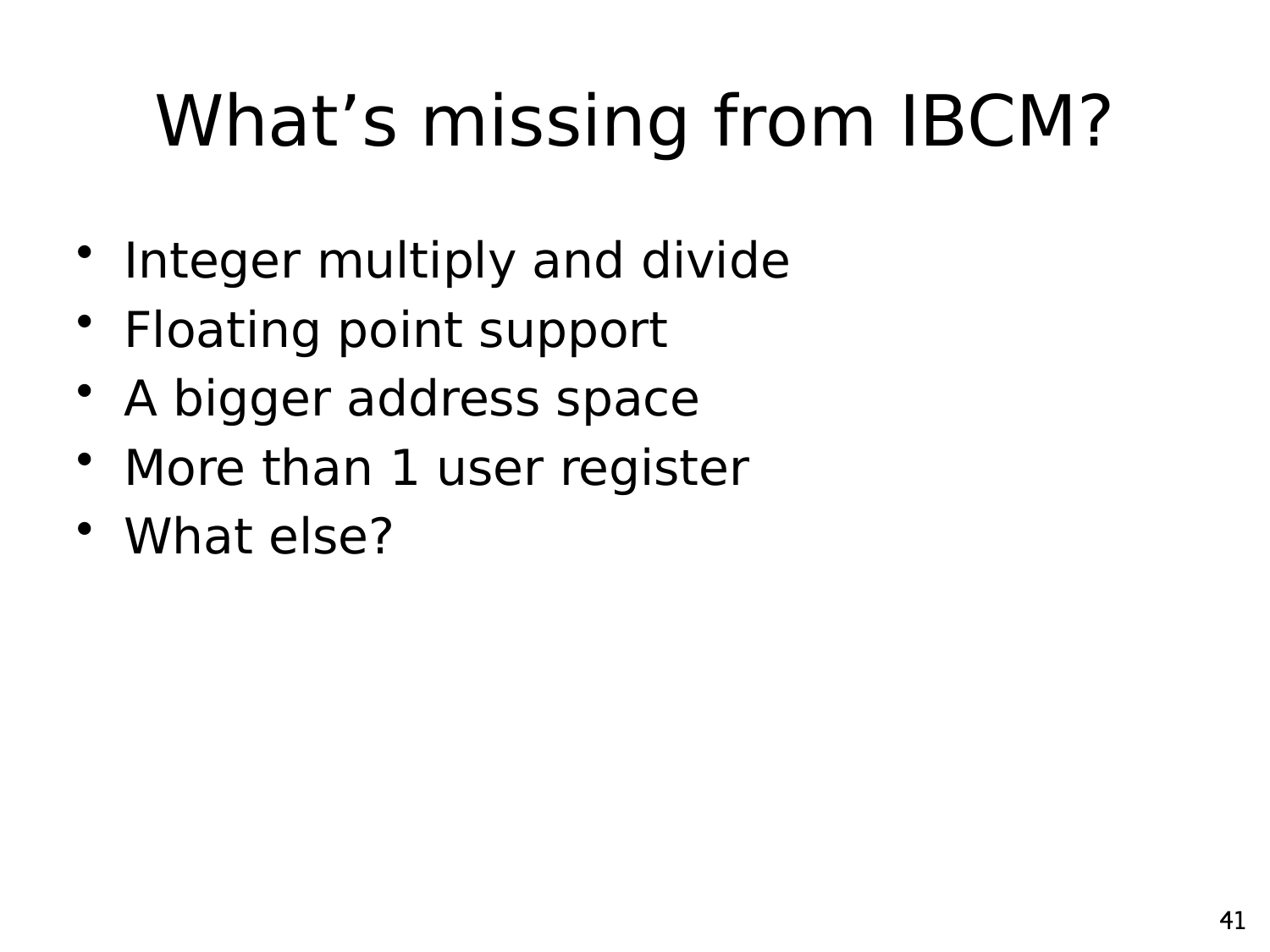

# What’s missing from IBCM?
Integer multiply and divide
Floating point support
A bigger address space
More than 1 user register
What else?